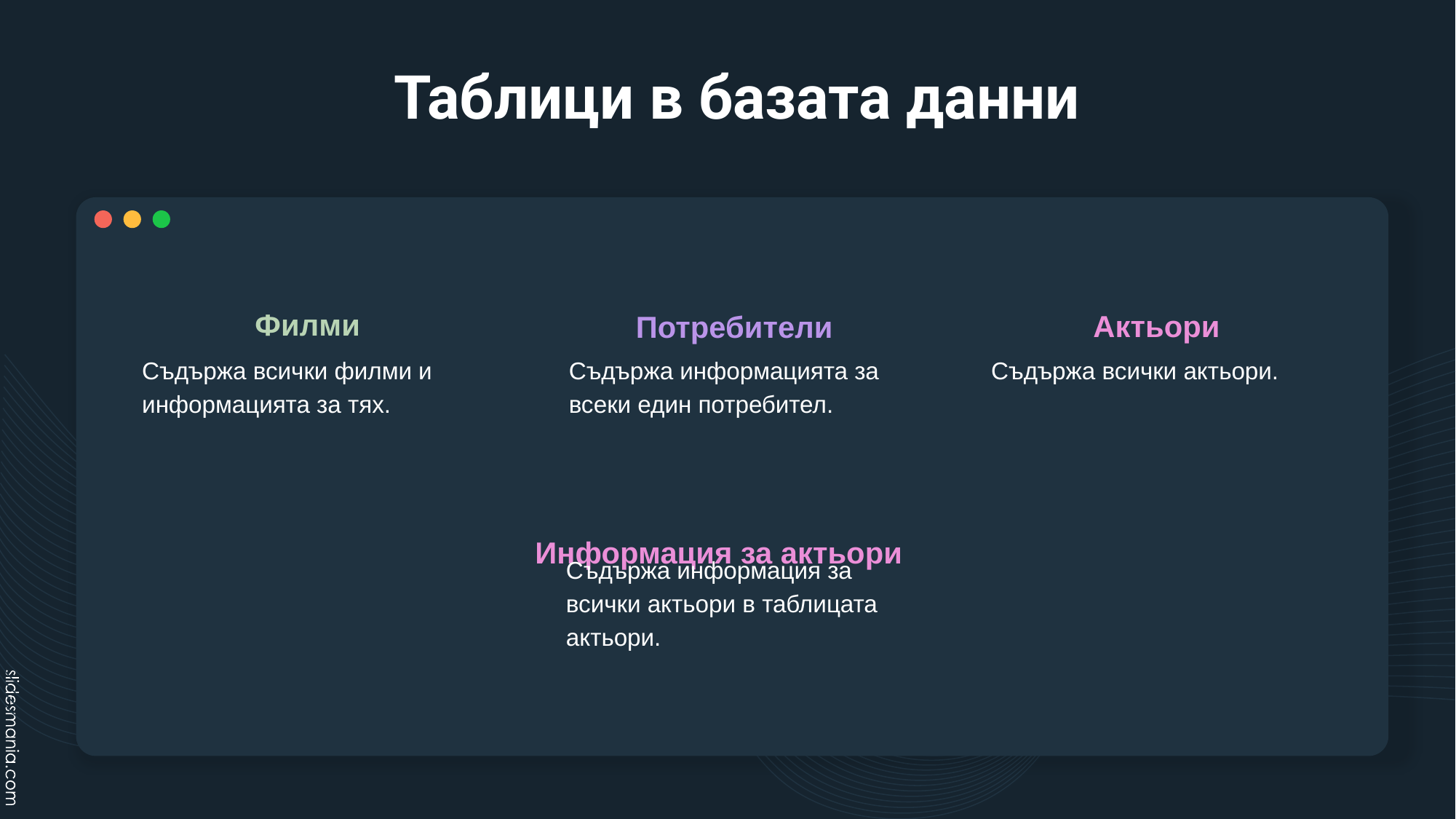

# Таблици в базата данни
Филми
Актьори

Потребители

Съдържа всички филми и информацията за тях.

Съдържа информацията за всеки един потребител.
Съдържа всички актьори.

Информация за актьори
Съдържа информация за всички актьори в таблицата актьори.